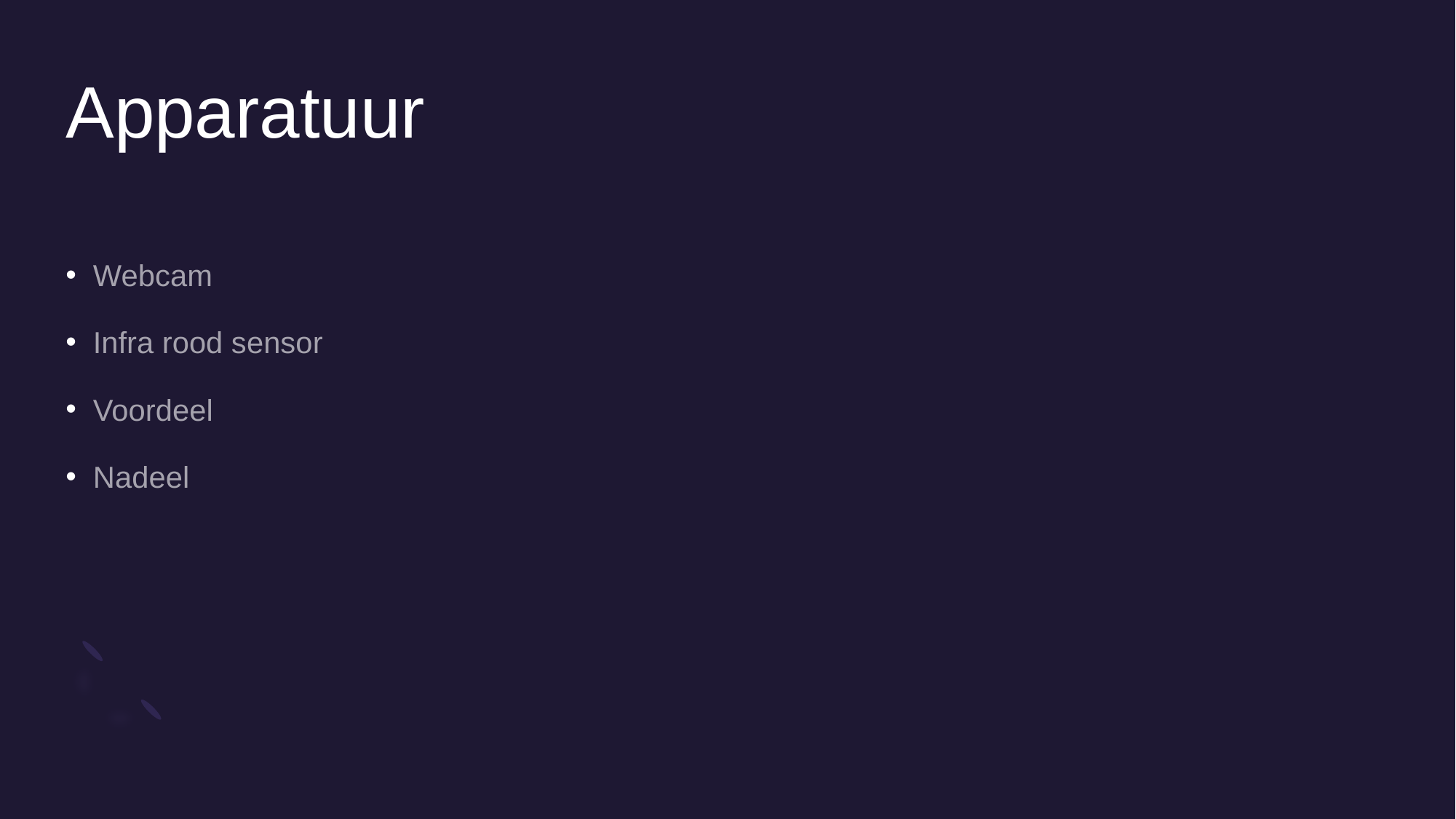

# Apparatuur
Webcam
Infra rood sensor
Voordeel
Nadeel